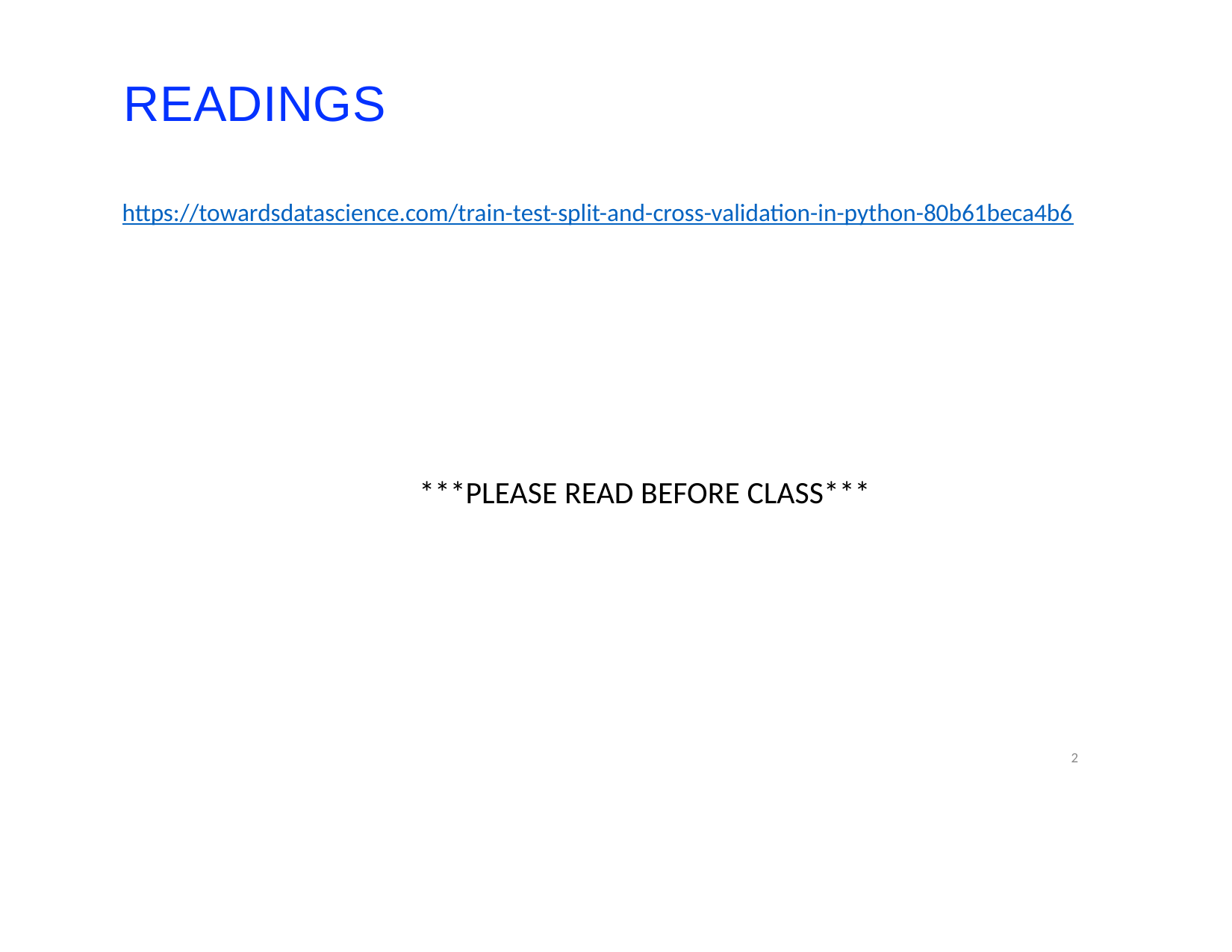

# READINGS

https://towardsdatascience.com/train-test-split-and-cross-validation-in-python-80b61beca4b6

***PLEASE READ BEFORE CLASS***
2